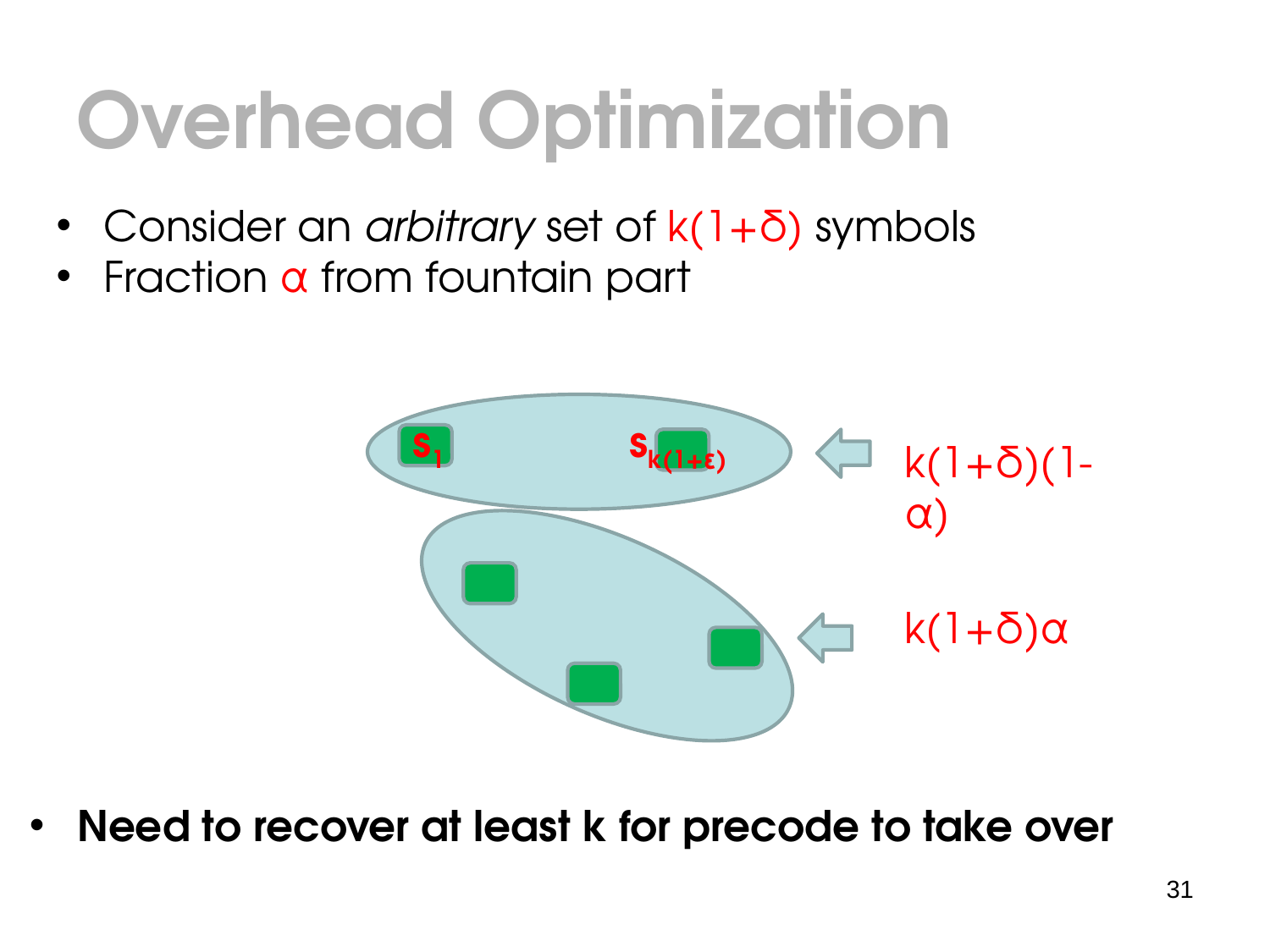

# Overhead Optimization
Consider an arbitrary set of k(1+δ) symbols
Fraction α from fountain part

 s1                sk(1+ε)

k(1+δ)(1-α)

k(1+δ)α

Need to recover at least k for precode to take over
31